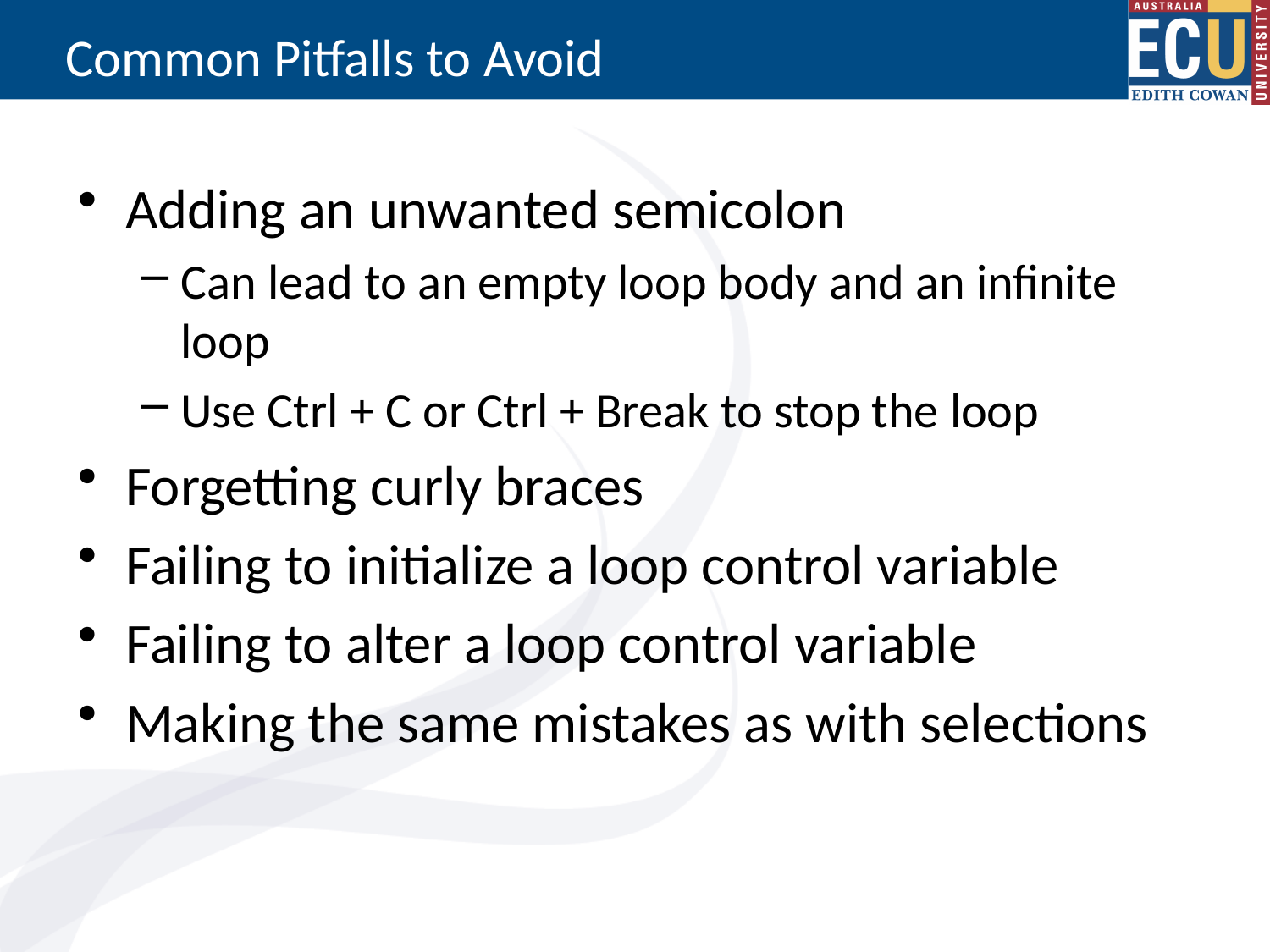

# Common Pitfalls to Avoid
Adding an unwanted semicolon
Can lead to an empty loop body and an infinite loop
Use Ctrl + C or Ctrl + Break to stop the loop
Forgetting curly braces
Failing to initialize a loop control variable
Failing to alter a loop control variable
Making the same mistakes as with selections